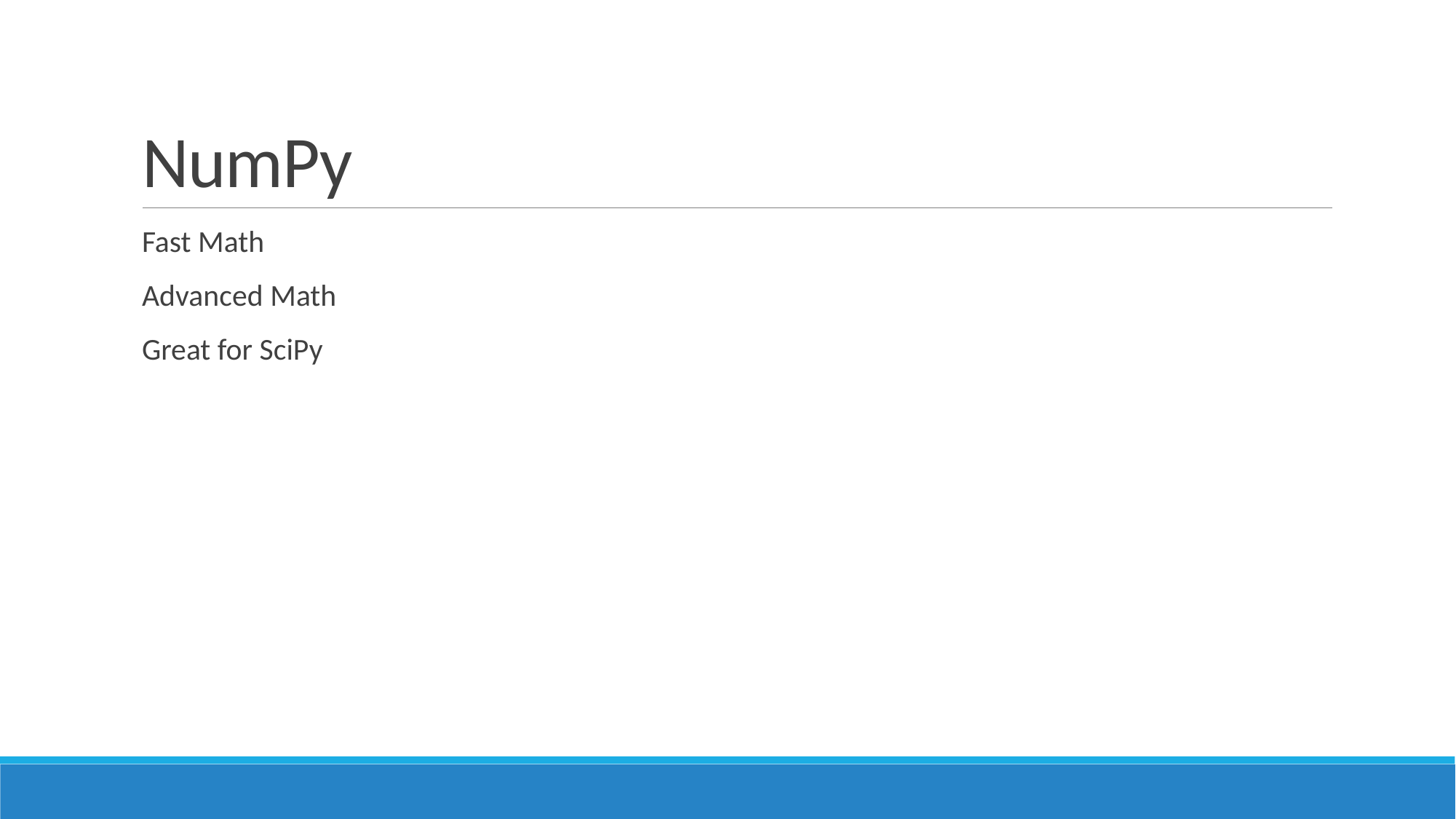

# NumPy
Fast Math
Advanced Math
Great for SciPy